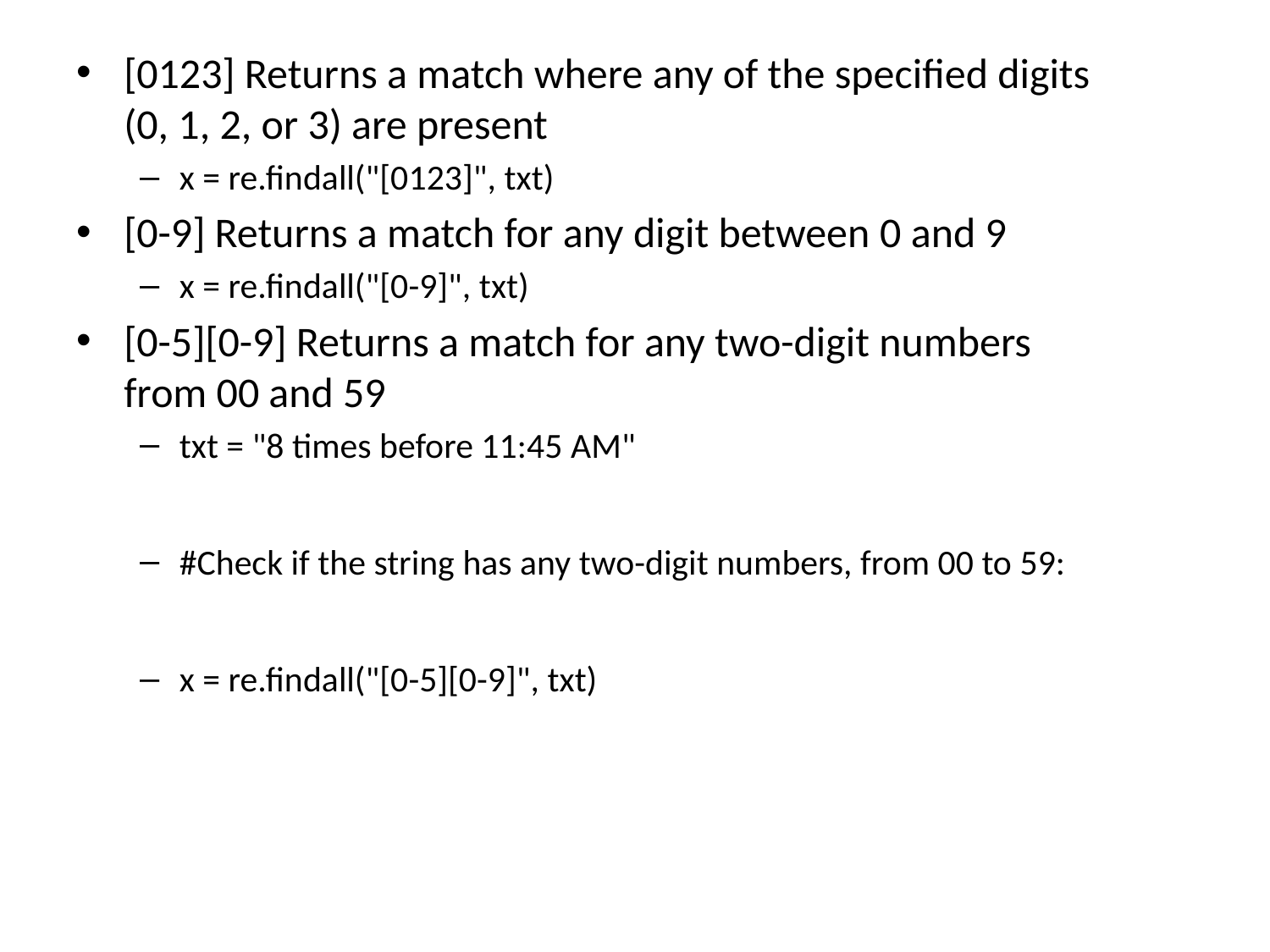

[0123] Returns a match where any of the specified digits (0, 1, 2, or 3) are present
x = re.findall("[0123]", txt)
[0-9] Returns a match for any digit between 0 and 9
x = re.findall("[0-9]", txt)
[0-5][0-9] Returns a match for any two-digit numbers from 00 and 59
txt = "8 times before 11:45 AM"

#Check if the string has any two-digit numbers, from 00 to 59:

x = re.findall("[0-5][0-9]", txt)